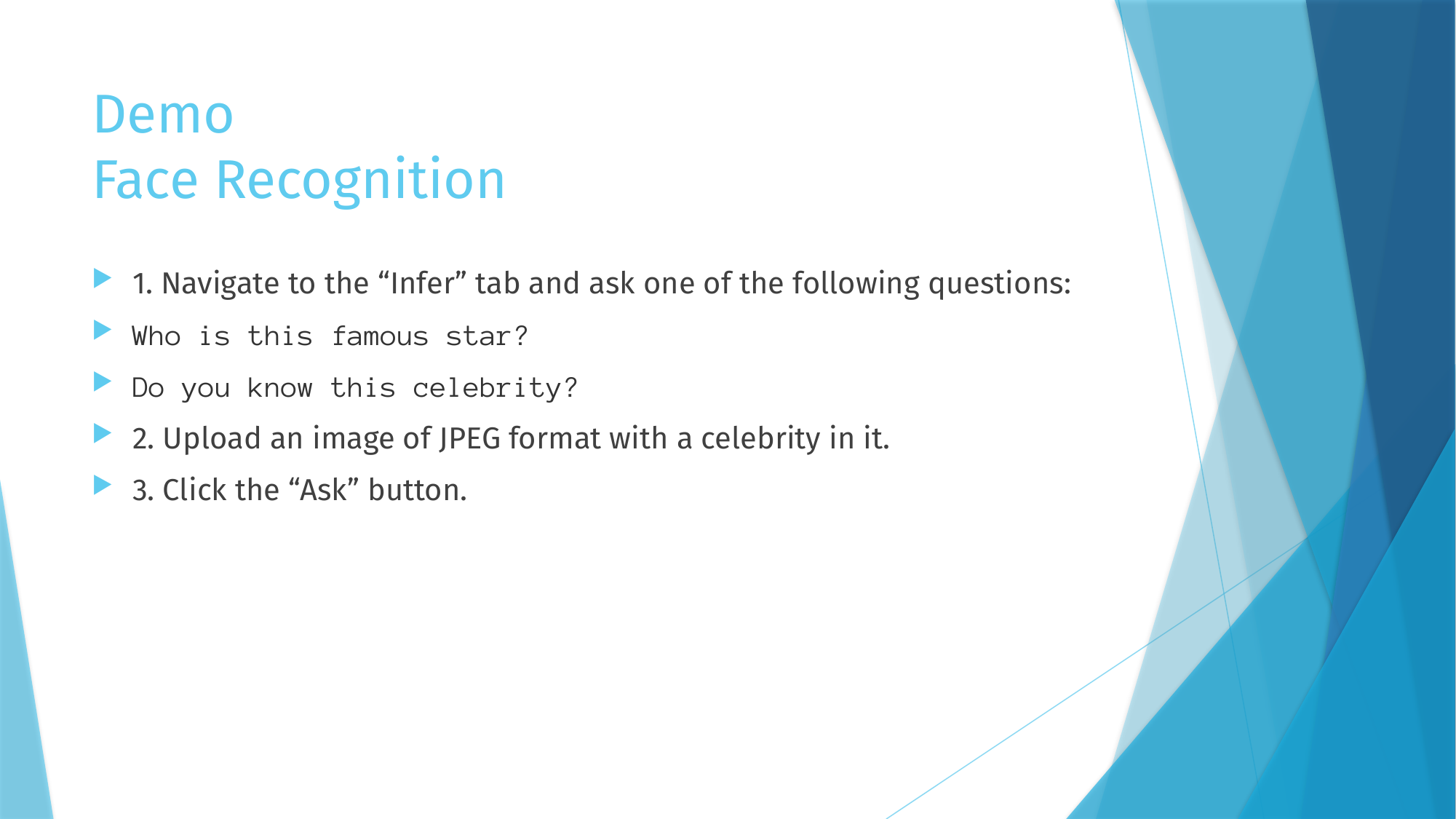

# Demo Face Recognition
1. Navigate to the “Infer” tab and ask one of the following questions:
Who is this famous star?
Do you know this celebrity?
2. Upload an image of JPEG format with a celebrity in it.
3. Click the “Ask” button.